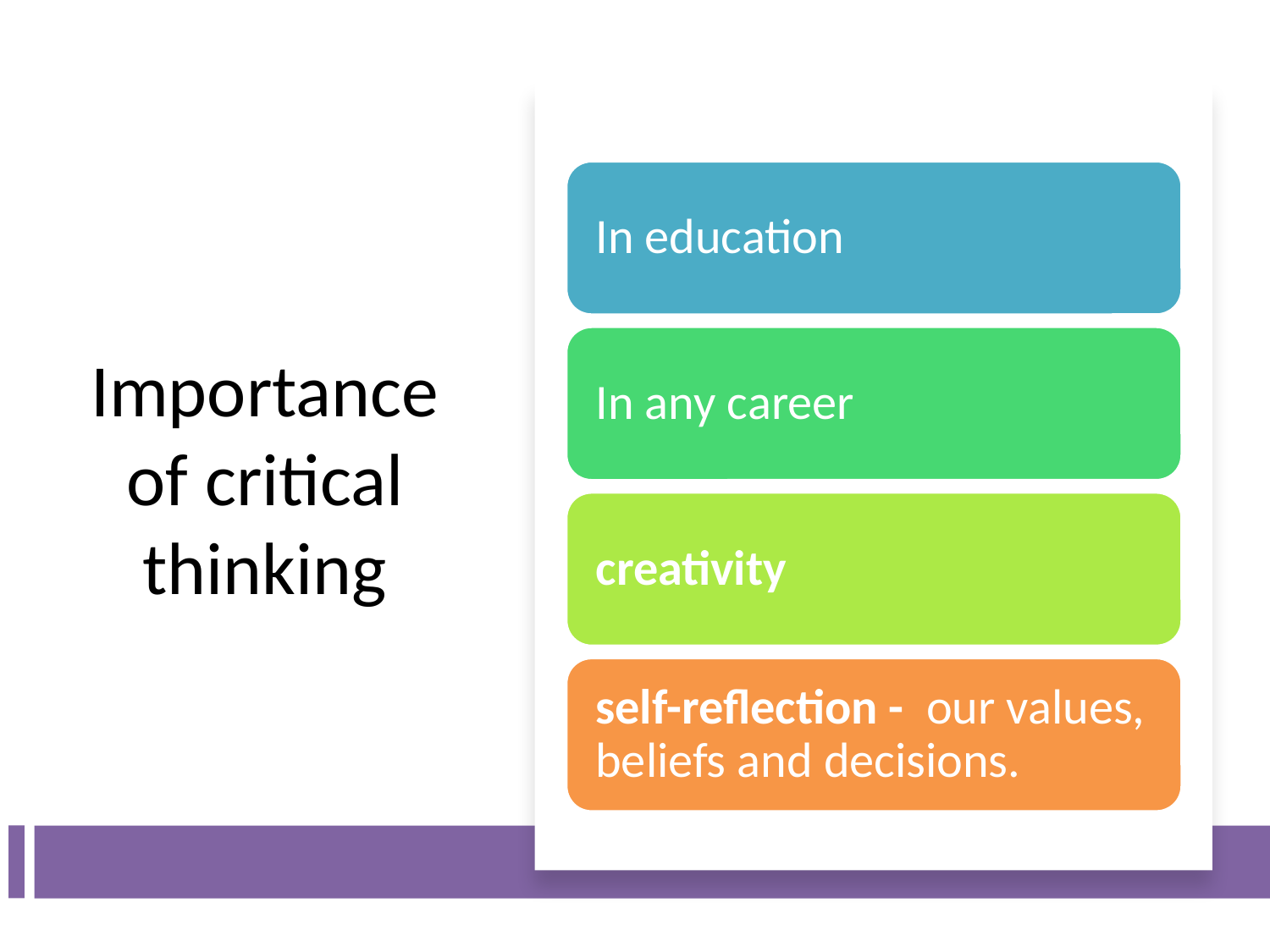

In education
In any career
creativity
self-reflection -  our values, beliefs and decisions.
# Importance of critical thinking